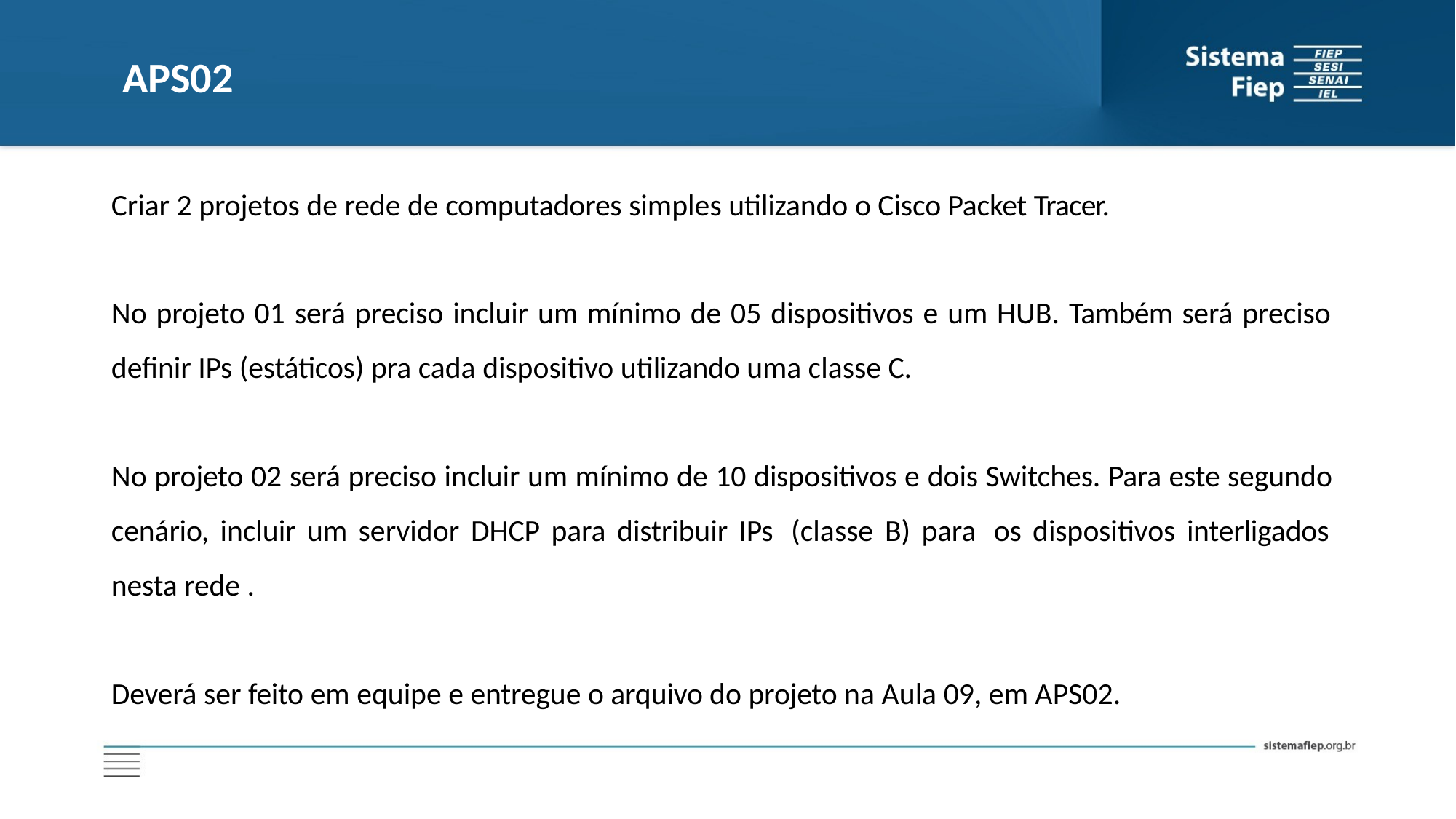

# APS02
Criar 2 projetos de rede de computadores simples utilizando o Cisco Packet Tracer.

No projeto 01 será preciso incluir um mínimo de 05 dispositivos e um HUB. Também será preciso  definir IPs (estáticos) pra cada dispositivo utilizando uma classe C.

No projeto 02 será preciso incluir um mínimo de 10 dispositivos e dois Switches. Para este segundo  cenário, incluir um servidor DHCP para distribuir IPs (classe B) para os dispositivos interligados  nesta rede .

Deverá ser feito em equipe e entregue o arquivo do projeto na Aula 09, em APS02.